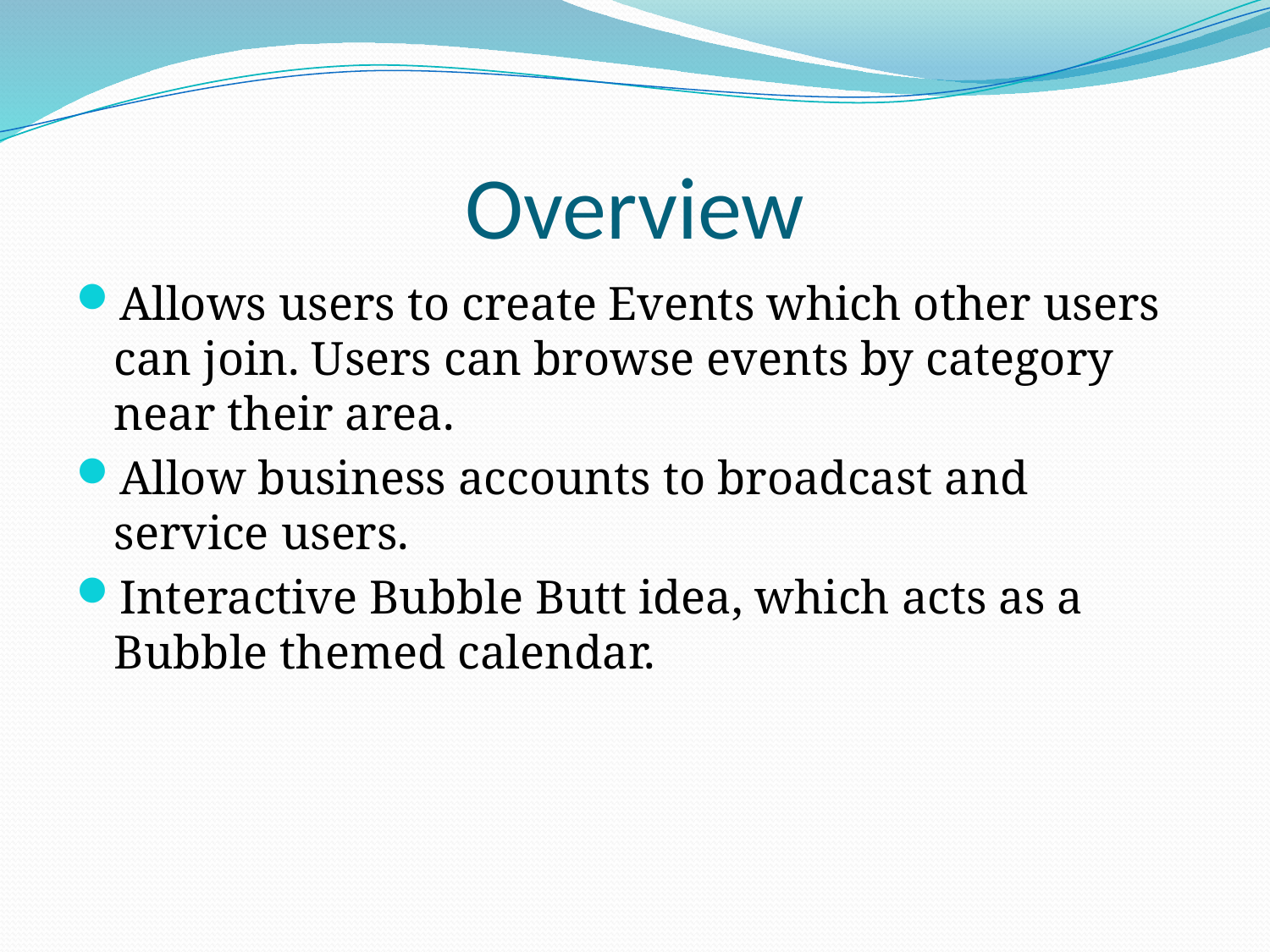

# Overview
Allows users to create Events which other users can join. Users can browse events by category near their area.
Allow business accounts to broadcast and service users.
Interactive Bubble Butt idea, which acts as a Bubble themed calendar.